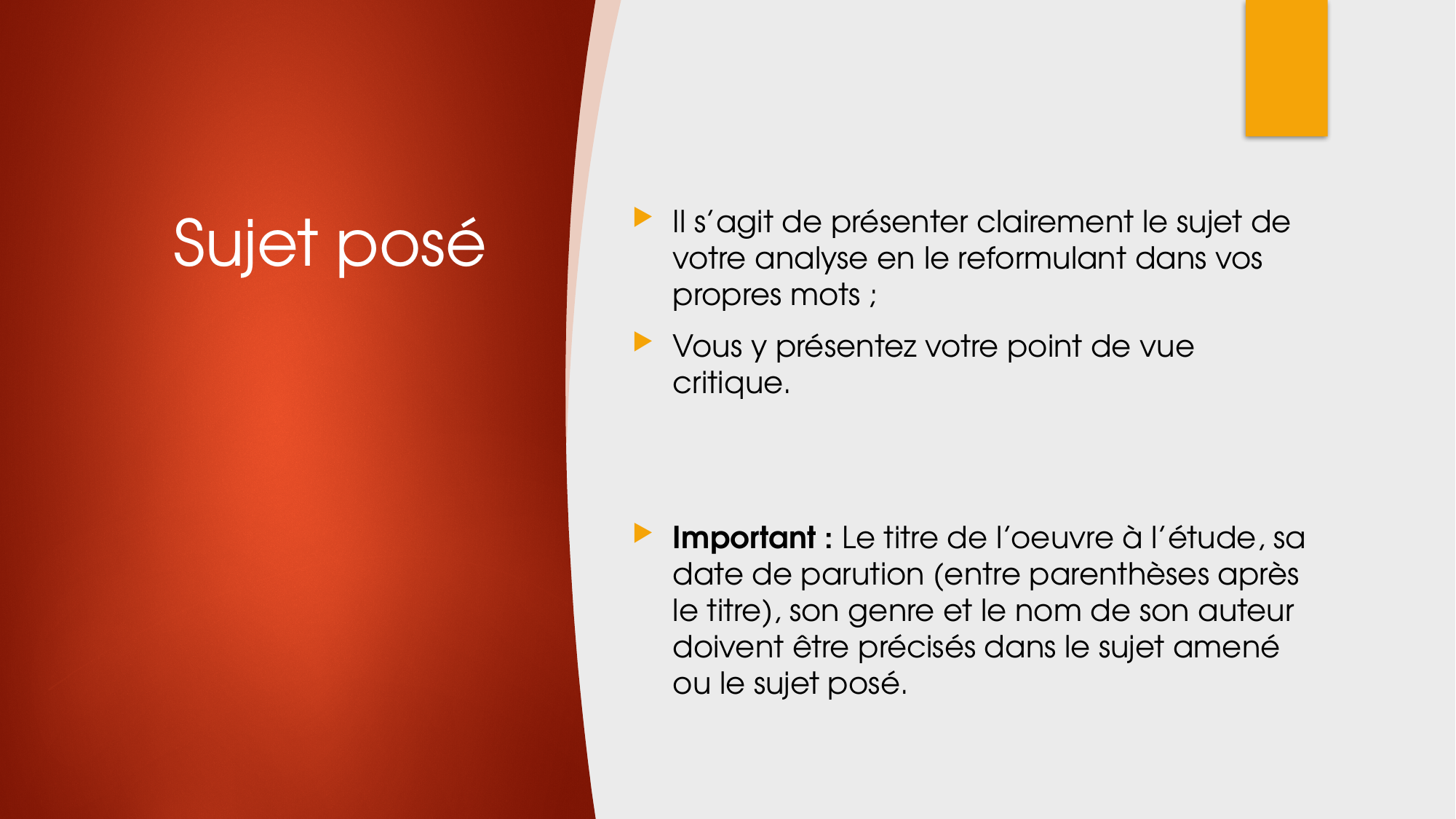

# Sujet posé
Il s’agit de présenter clairement le sujet de votre analyse en le reformulant dans vos propres mots ;
Vous y présentez votre point de vue critique.

Important : Le titre de l’oeuvre à l’étude, sa date de parution (entre parenthèses après le titre), son genre et le nom de son auteur doivent être précisés dans le sujet amené ou le sujet posé.